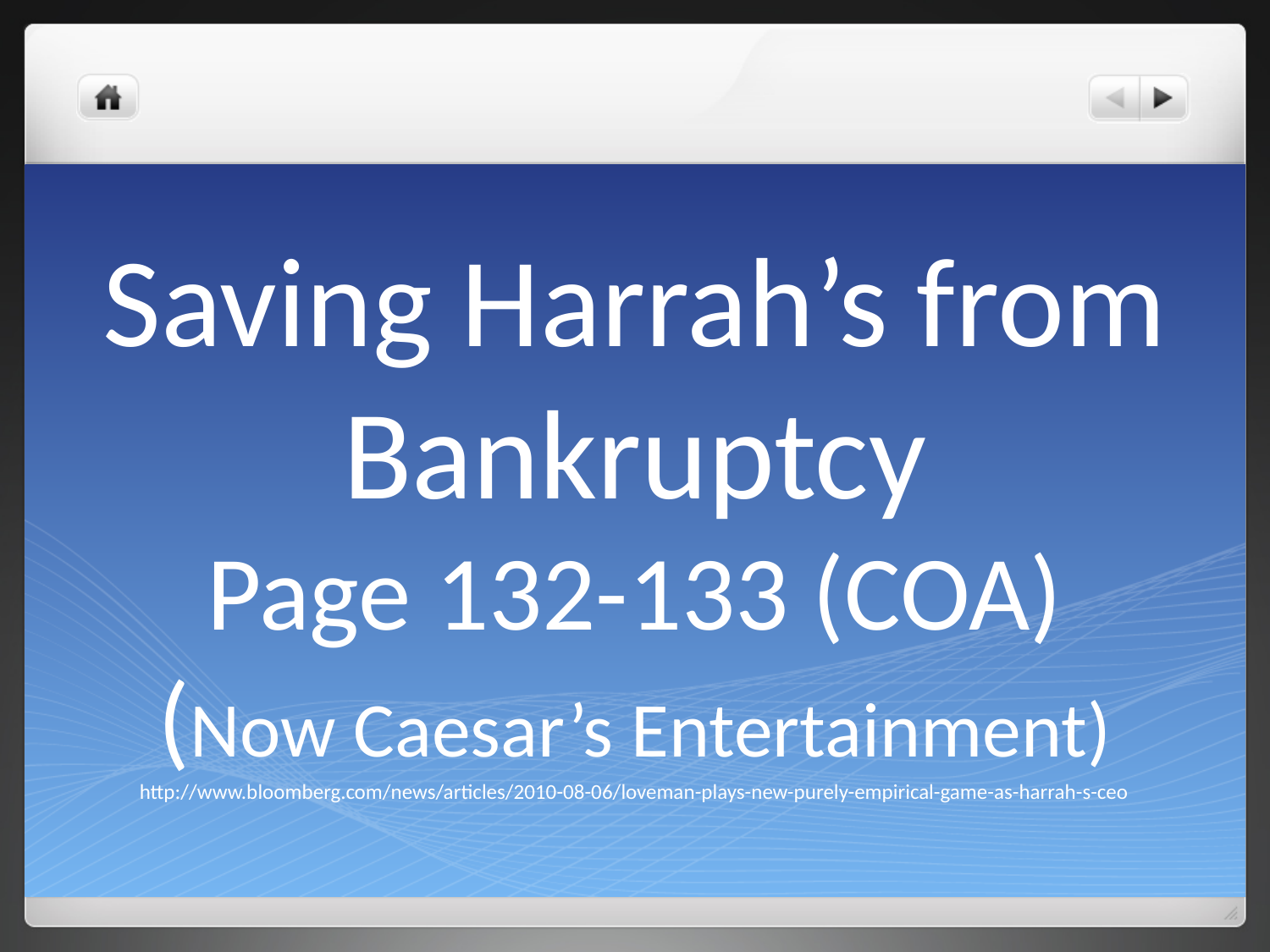

# Saving Harrah’s from Bankruptcy Page 132-133 (COA) (Now Caesar’s Entertainment) http://www.bloomberg.com/news/articles/2010-08-06/loveman-plays-new-purely-empirical-game-as-harrah-s-ceo